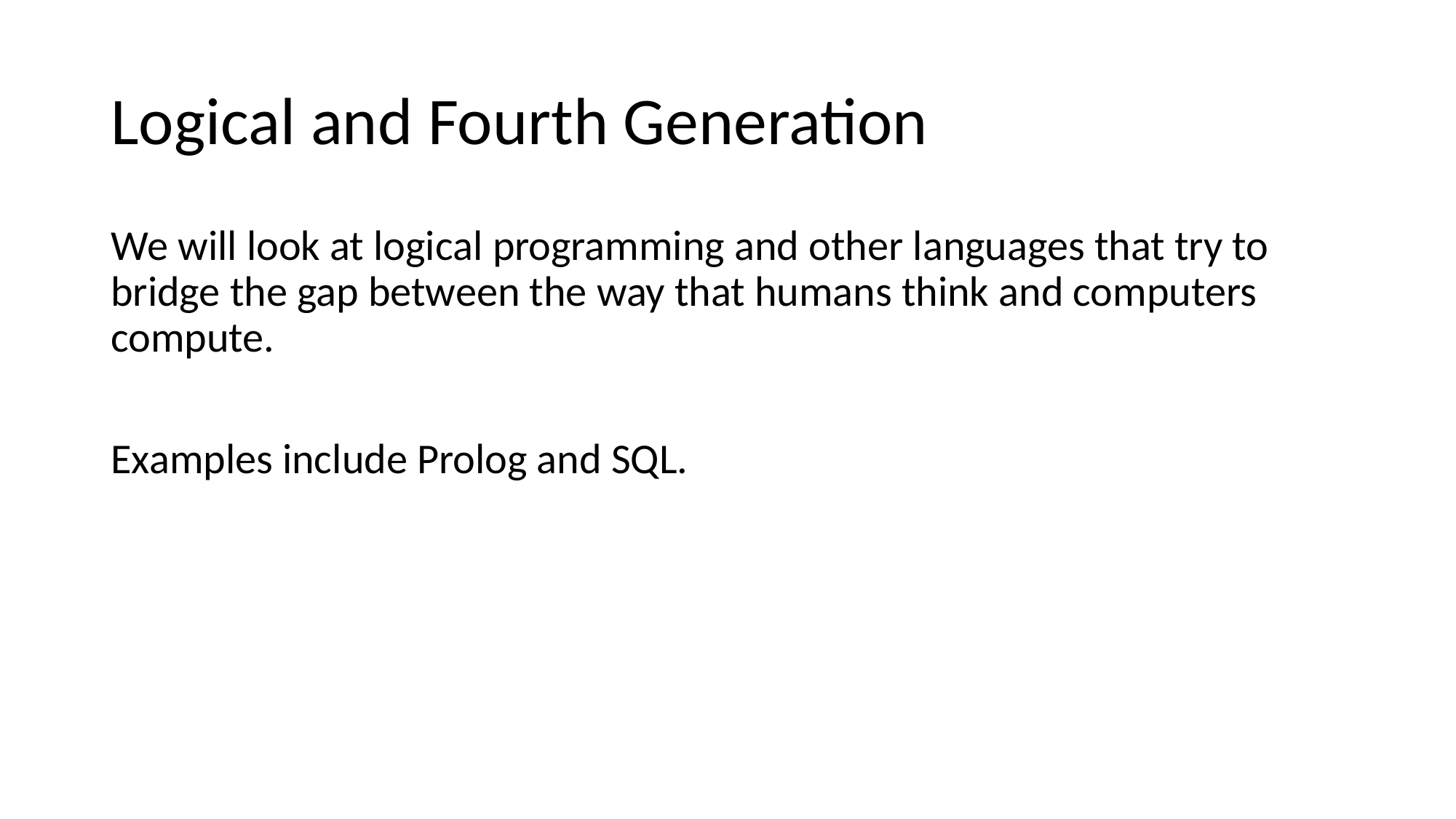

# Logical and Fourth Generation
We will look at logical programming and other languages that try to bridge the gap between the way that humans think and computers compute.

Examples include Prolog and SQL.